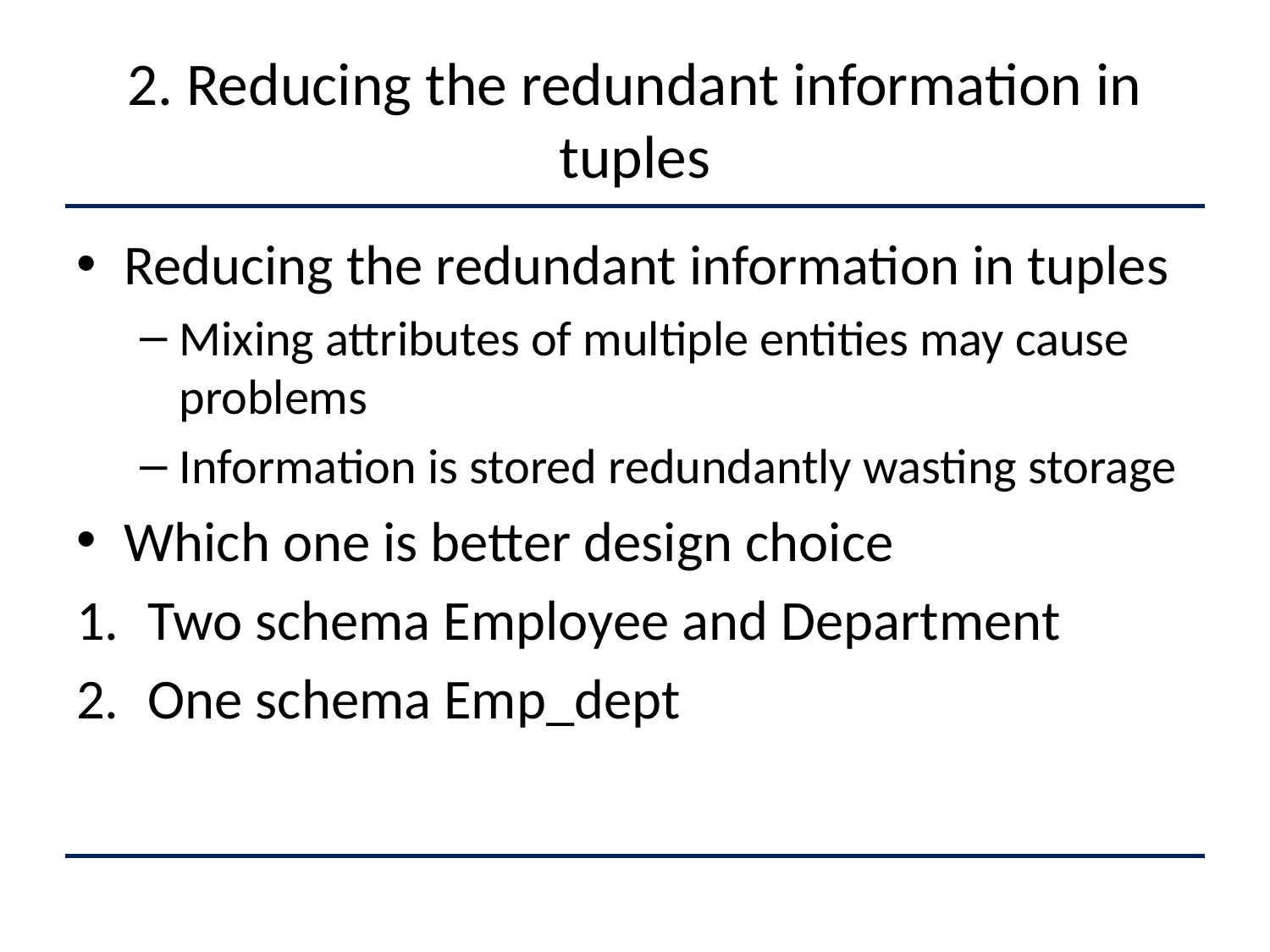

# 2. Reducing the redundant information in tuples
Reducing the redundant information in tuples
Mixing attributes of multiple entities may cause problems
Information is stored redundantly wasting storage
Which one is better design choice
Two schema Employee and Department
One schema Emp_dept